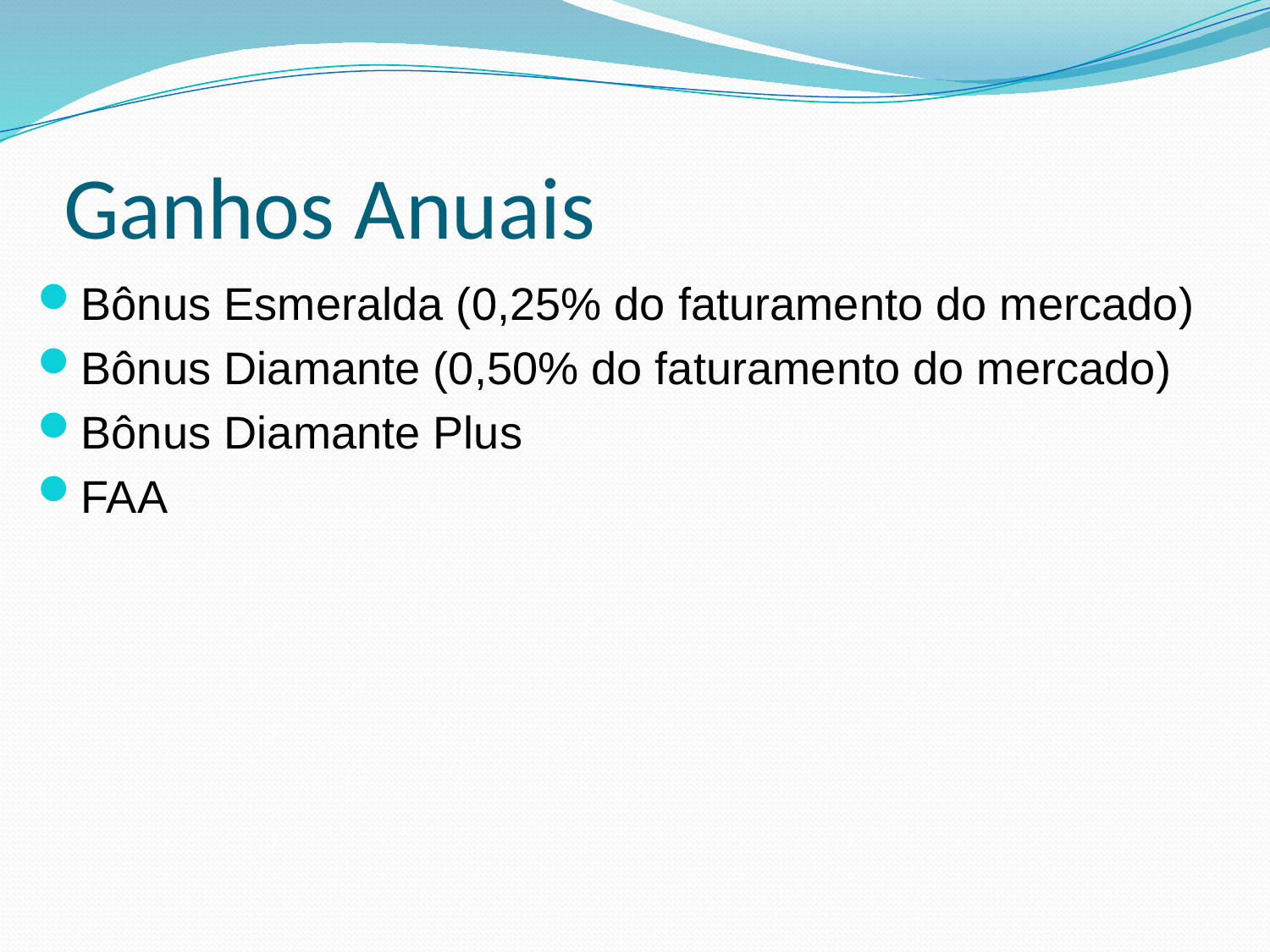

# Ganhos Anuais
Bônus Esmeralda (0,25% do faturamento do mercado)
Bônus Diamante (0,50% do faturamento do mercado)
Bônus Diamante Plus
FAA